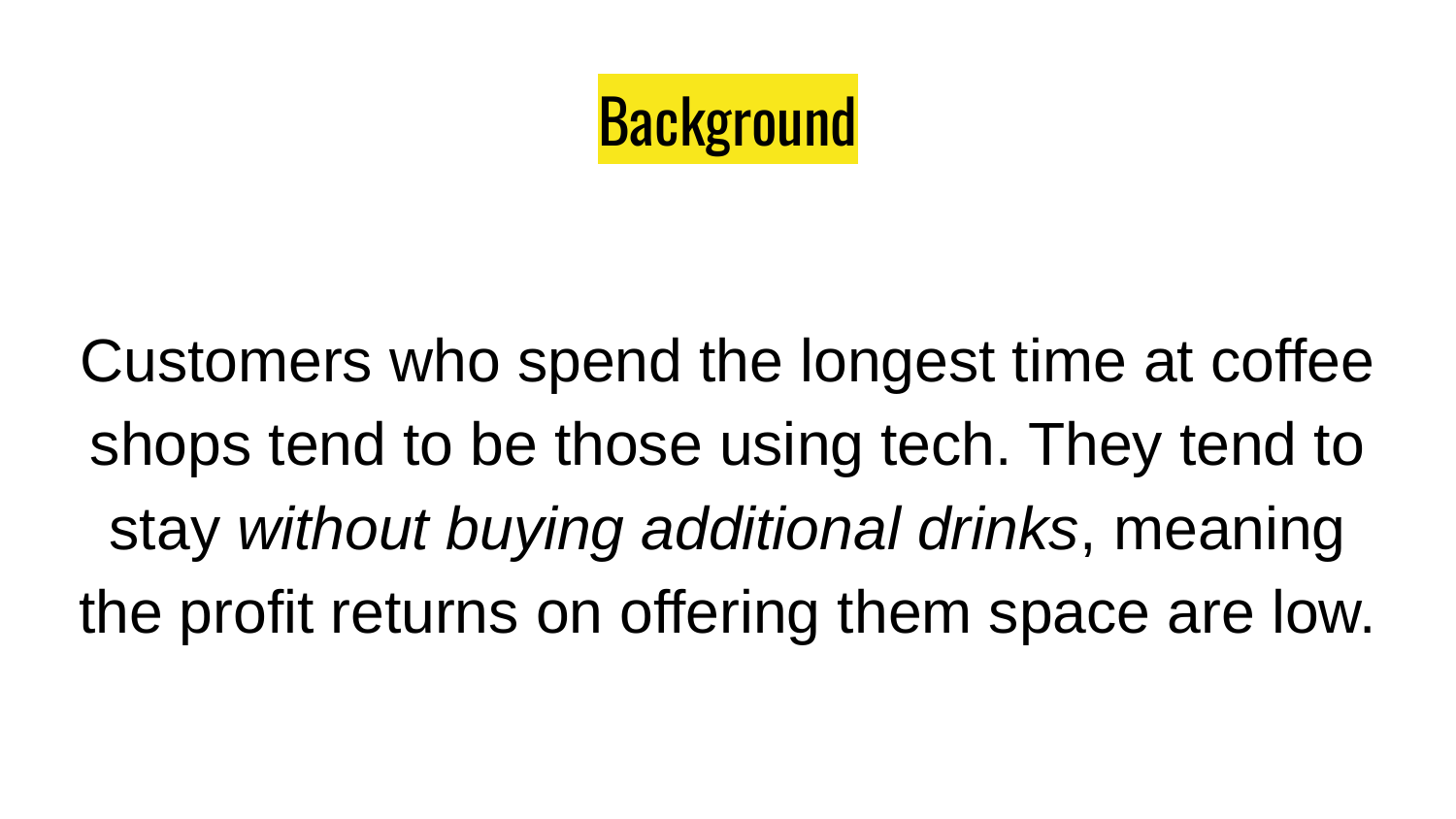

# Background
Customers who spend the longest time at coffee shops tend to be those using tech. They tend to stay without buying additional drinks, meaning the profit returns on offering them space are low.